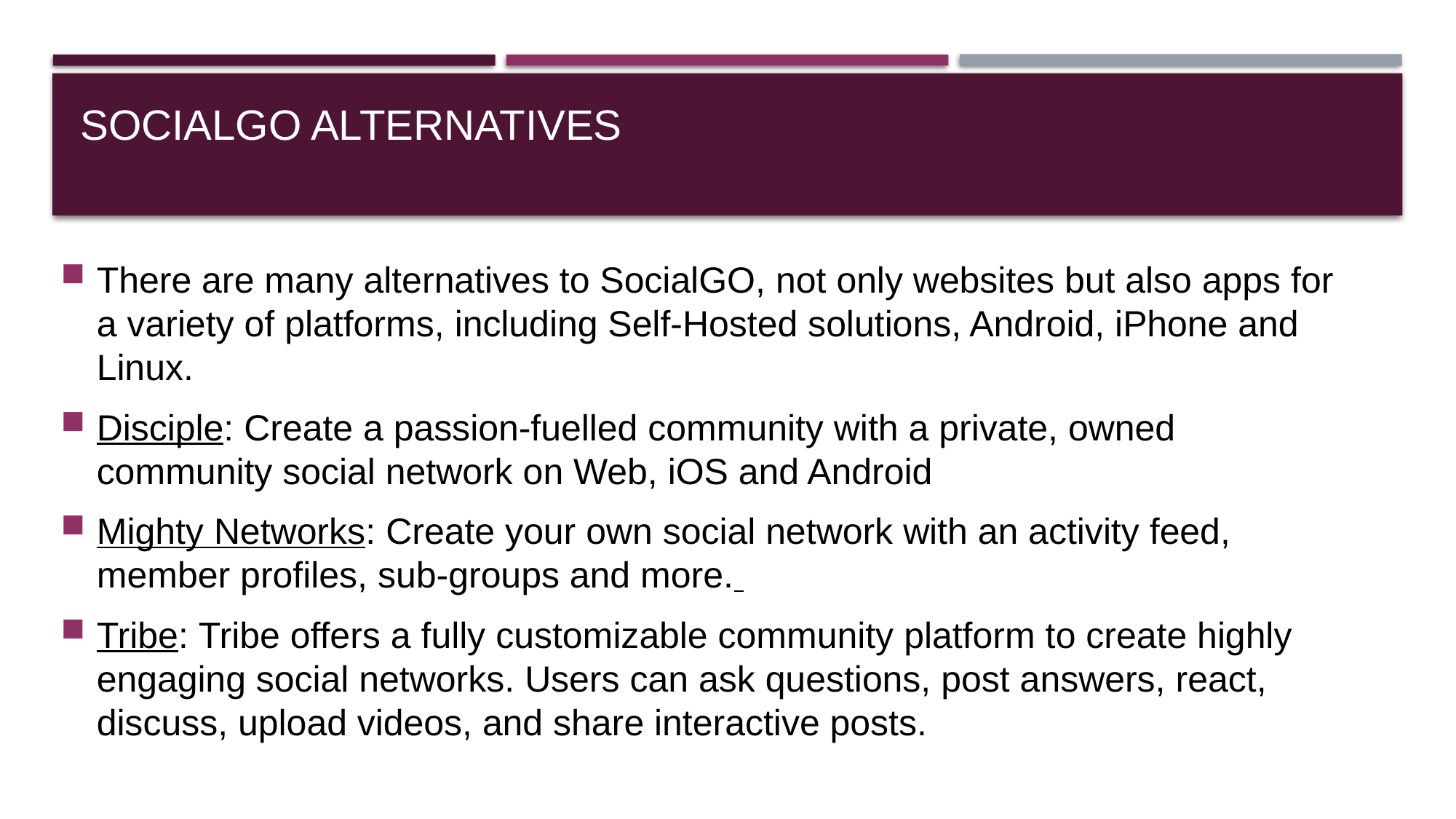

# SocialGO Alternatives
There are many alternatives to SocialGO, not only websites but also apps for a variety of platforms, including Self-Hosted solutions, Android, iPhone and Linux.
Disciple: Create a passion-fuelled community with a private, owned community social network on Web, iOS and Android
Mighty Networks: Create your own social network with an activity feed, member profiles, sub-groups and more.
Tribe: Tribe offers a fully customizable community platform to create highly engaging social networks. Users can ask questions, post answers, react, discuss, upload videos, and share interactive posts.